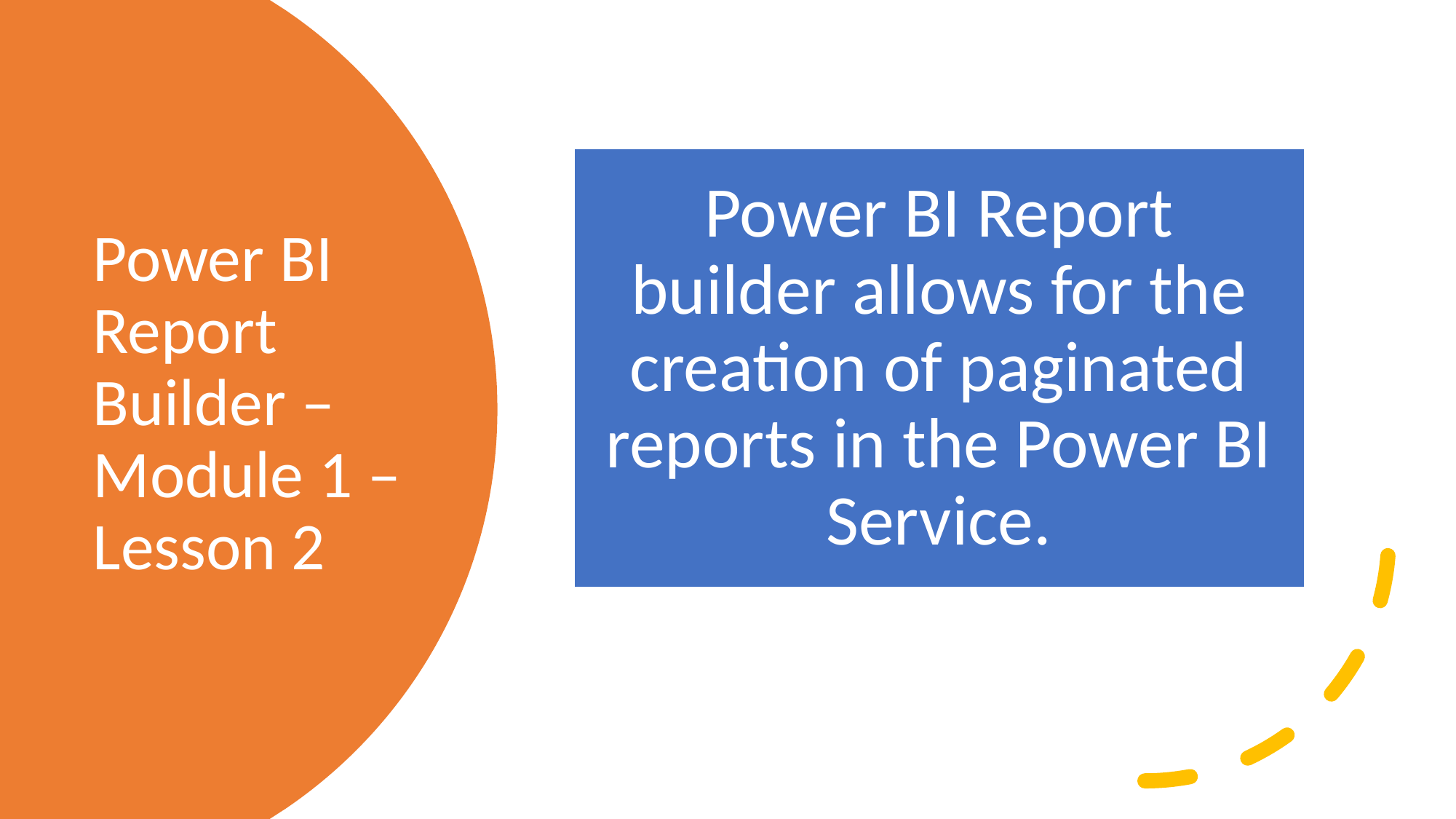

# Power BI Report Builder – Module 1 – Lesson 2
Power BI Report builder allows for the creation of paginated reports in the Power BI Service.